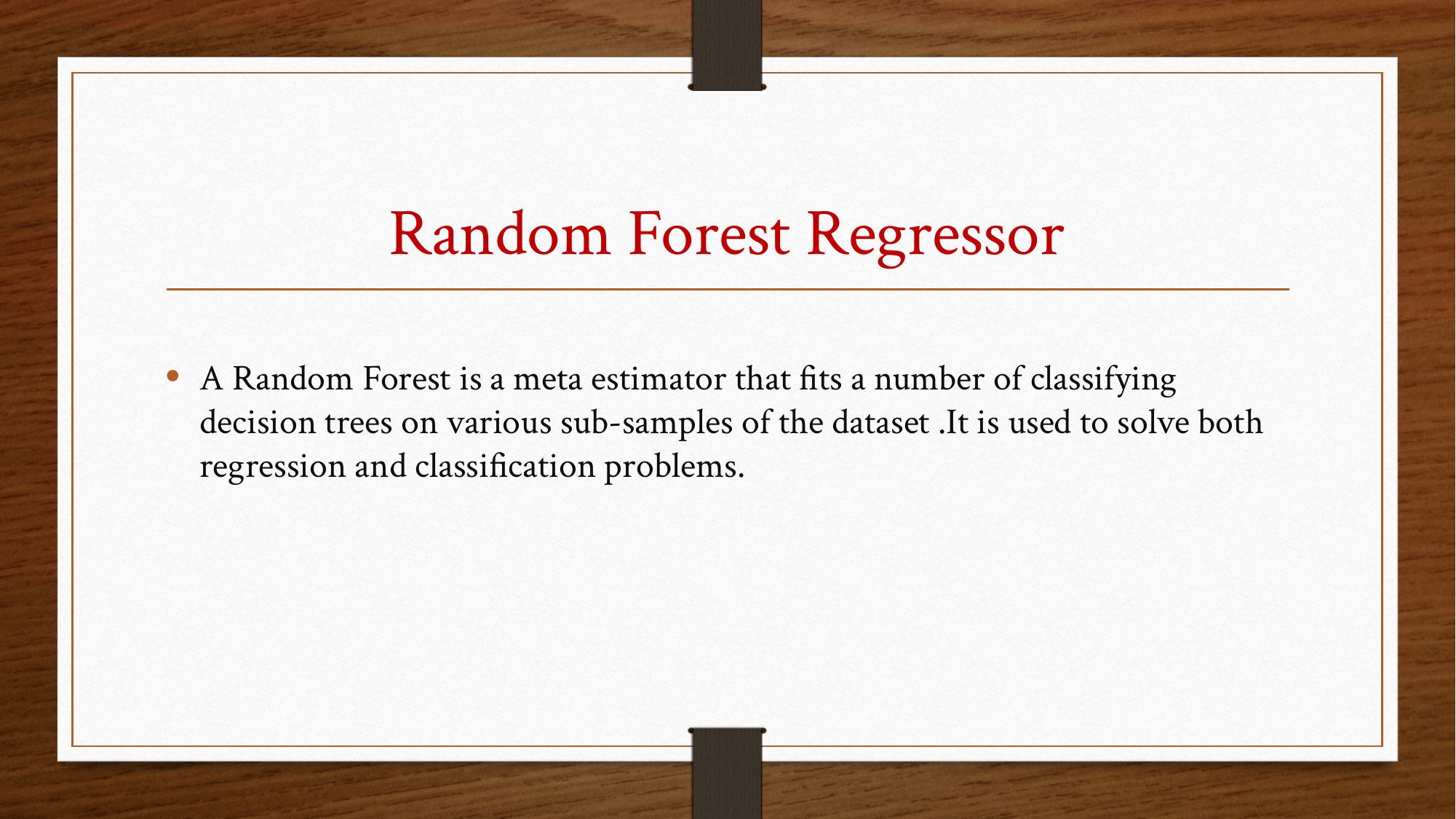

# Random Forest Regressor
A Random Forest is a meta estimator that fits a number of classifying decision trees on various sub-samples of the dataset .It is used to solve both regression and classification problems.